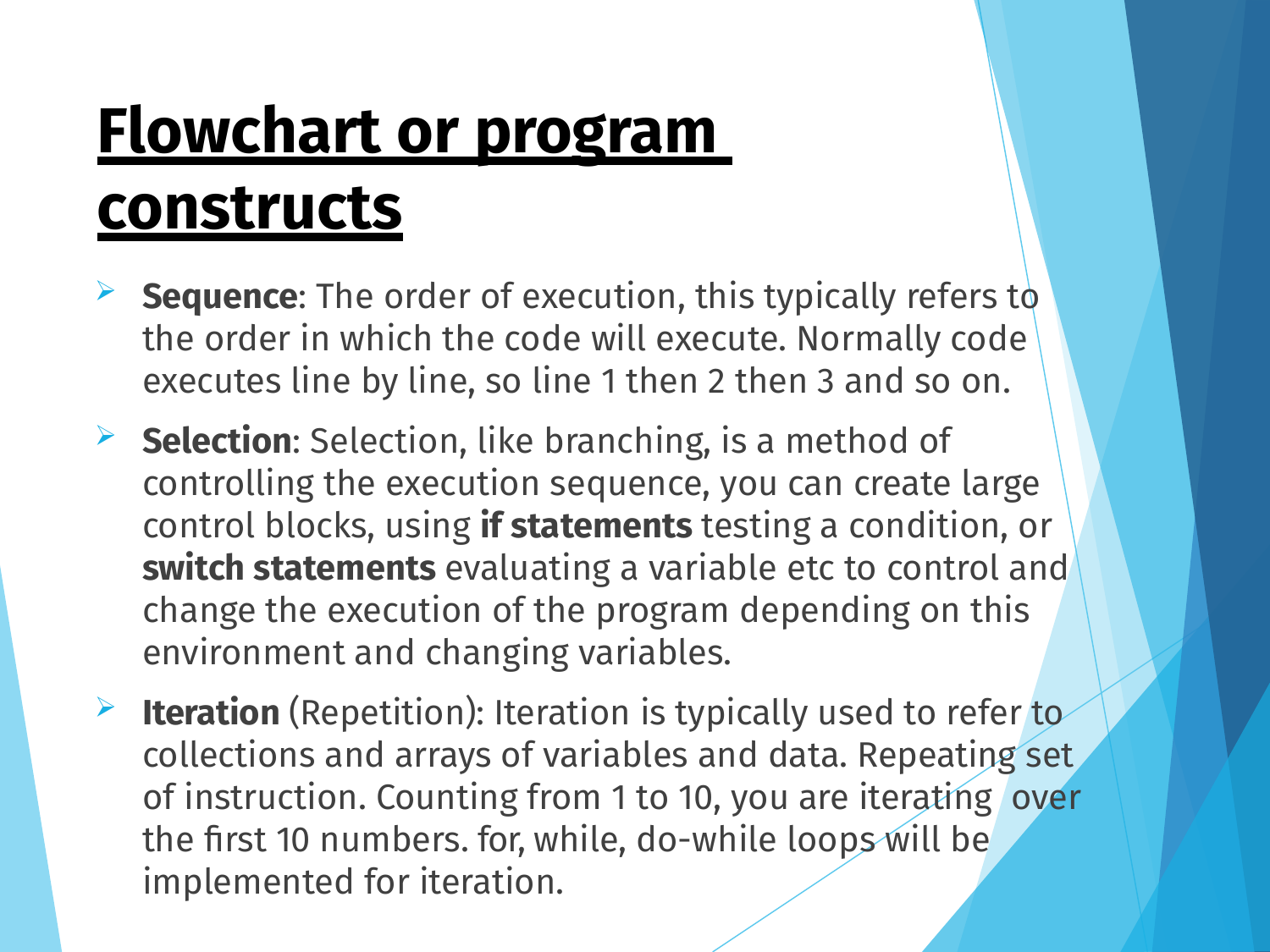

# Flowchart or program  constructs
Sequence: The order of execution, this typically refers to  the order in which the code will execute. Normally code  executes line by line, so line 1 then 2 then 3 and so on.
Selection: Selection, like branching, is a method of  controlling the execution sequence, you can create large  control blocks, using if statements testing a condition, or  switch statements evaluating a variable etc to control and  change the execution of the program depending on this  environment and changing variables.
Iteration (Repetition): Iteration is typically used to refer to  collections and arrays of variables and data. Repeating set  of instruction. Counting from 1 to 10, you are iterating  over the first 10 numbers. for, while, do-while loops will be  implemented for iteration.